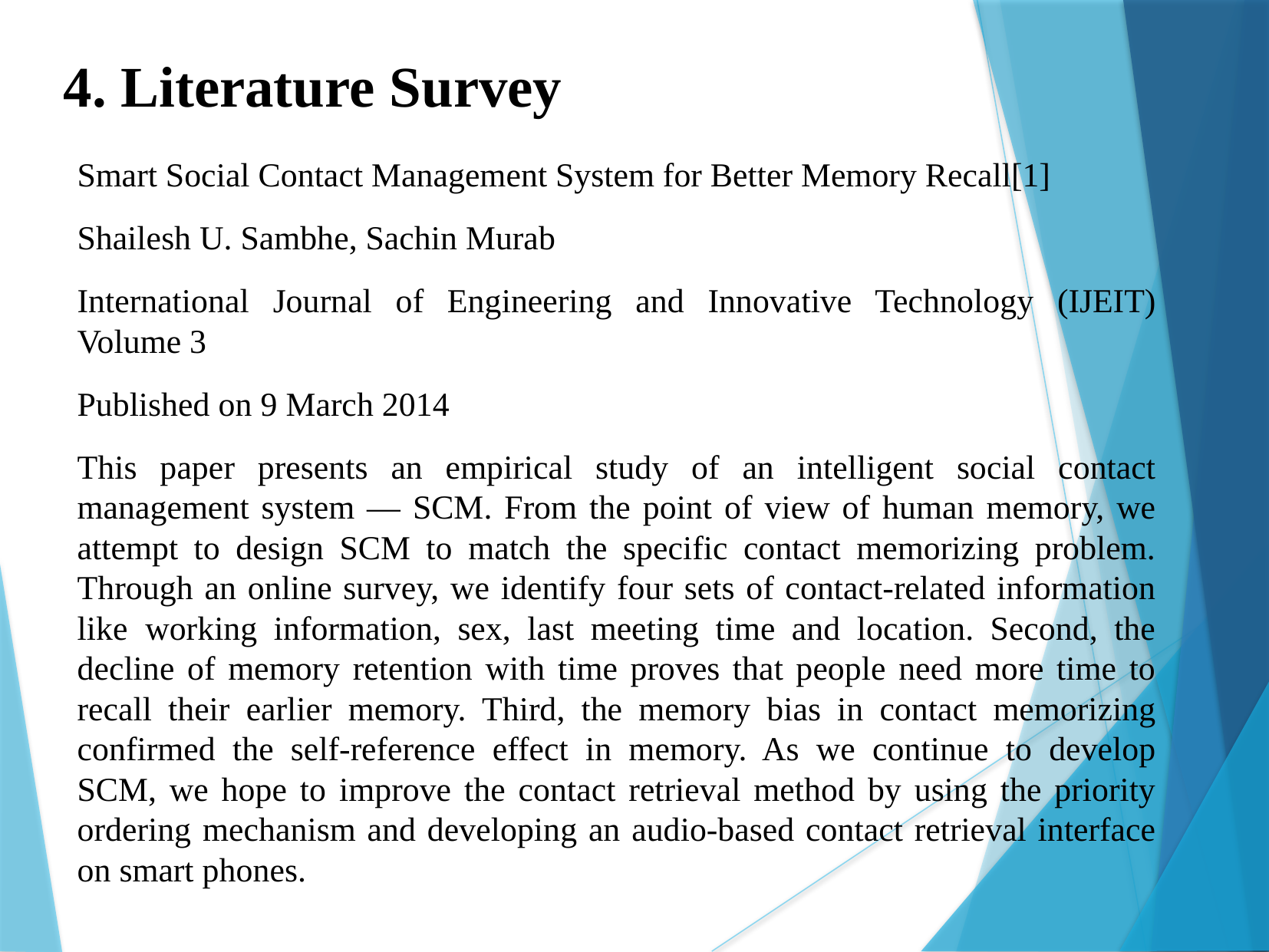

4. Literature Survey
Smart Social Contact Management System for Better Memory Recall[1]
Shailesh U. Sambhe, Sachin Murab
International Journal of Engineering and Innovative Technology (IJEIT) Volume 3
Published on 9 March 2014
This paper presents an empirical study of an intelligent social contact management system — SCM. From the point of view of human memory, we attempt to design SCM to match the specific contact memorizing problem. Through an online survey, we identify four sets of contact-related information like working information, sex, last meeting time and location. Second, the decline of memory retention with time proves that people need more time to recall their earlier memory. Third, the memory bias in contact memorizing confirmed the self-reference effect in memory. As we continue to develop SCM, we hope to improve the contact retrieval method by using the priority ordering mechanism and developing an audio-based contact retrieval interface on smart phones.